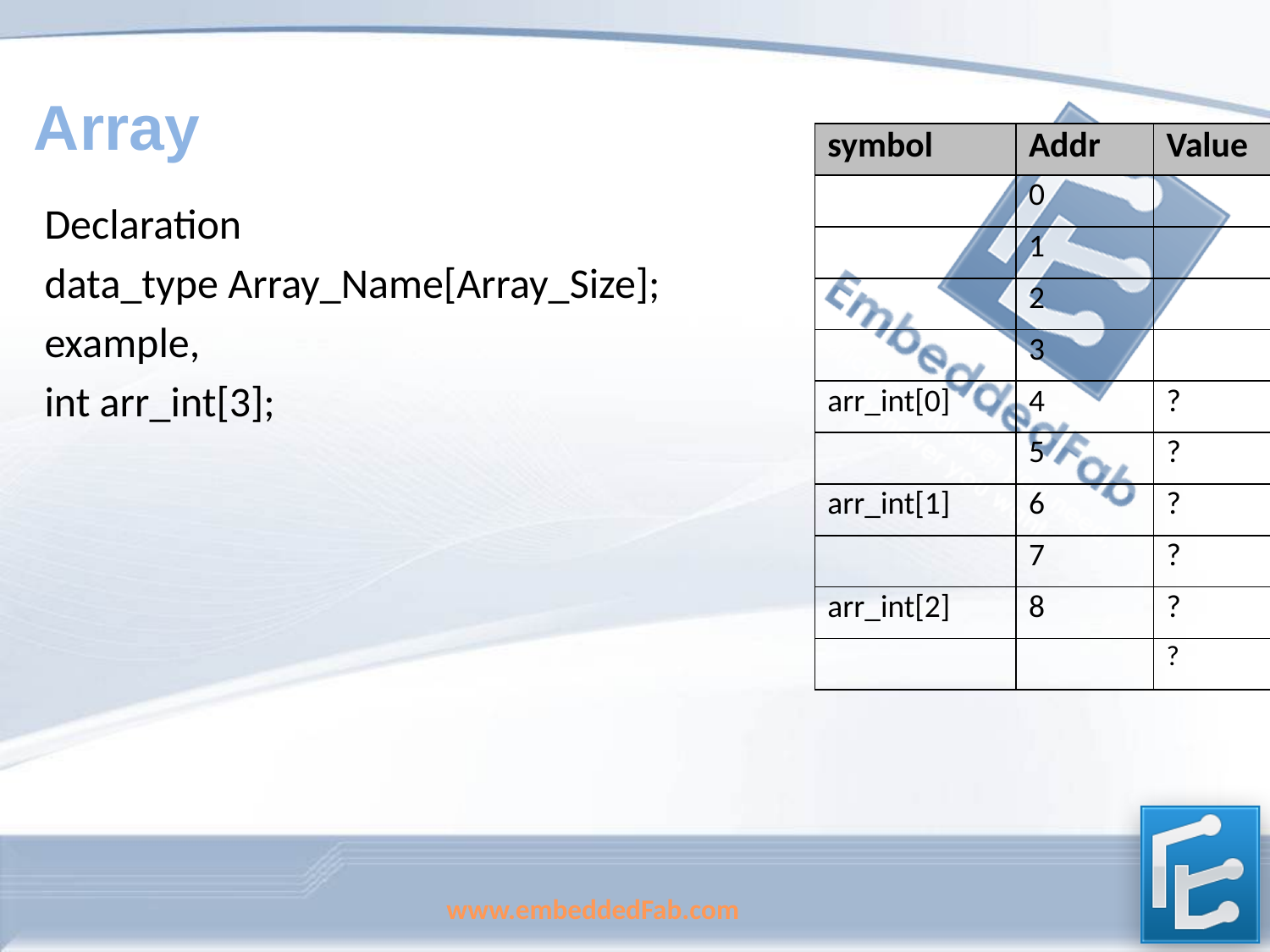

# Array
| symbol | Addr | Value |
| --- | --- | --- |
|  | 0 |  |
|  | 1 |  |
|  | 2 |  |
|  | 3 |  |
| arr\_int[0] | 4 | ? |
|  | 5 | ? |
| arr\_int[1] | 6 | ? |
|  | 7 | ? |
| arr\_int[2] | 8 | ? |
|  |  | ? |
Declaration
data_type Array_Name[Array_Size];
example,
int arr_int[3];
www.embeddedFab.com
70